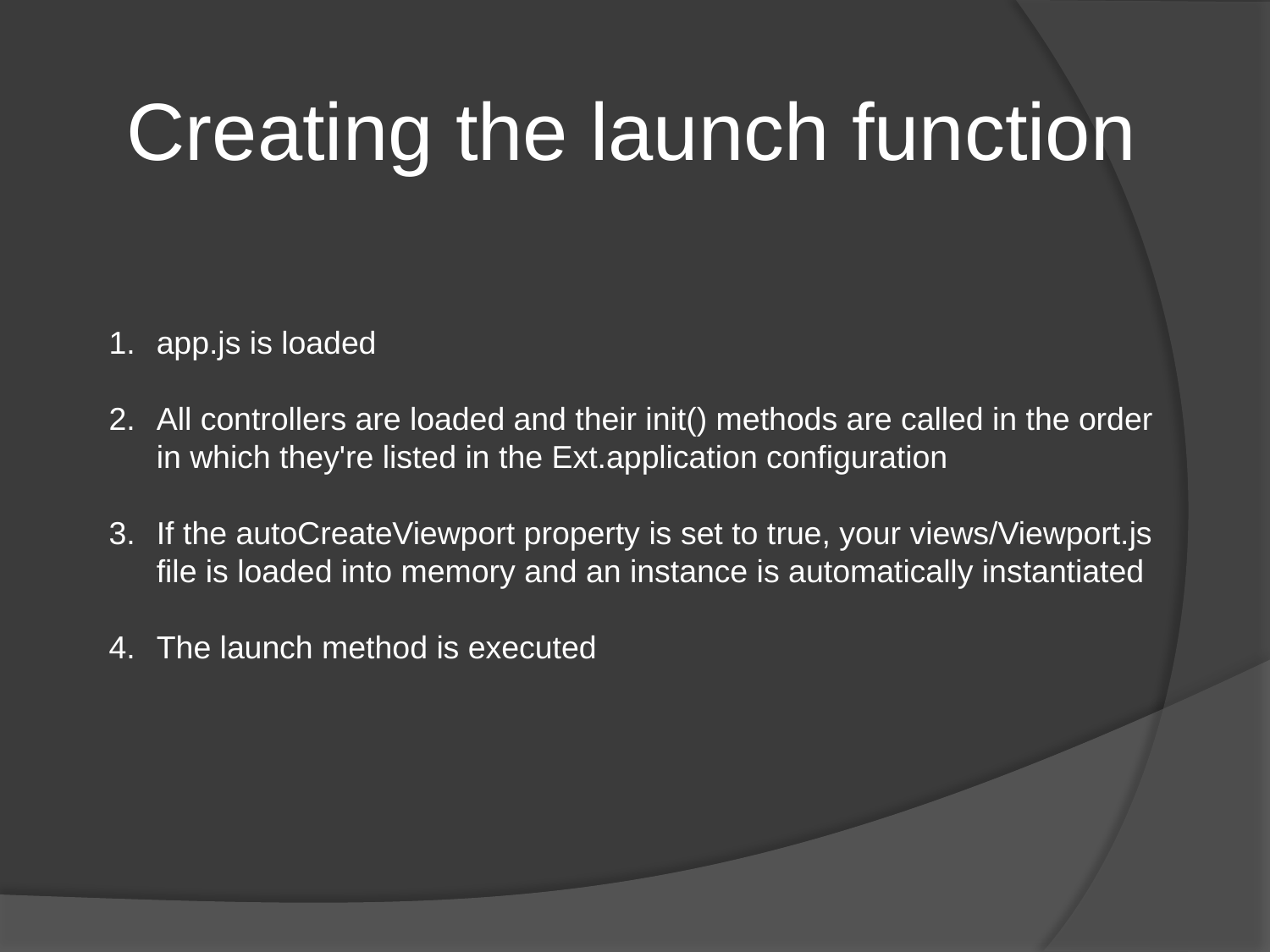

# Creating the launch function
app.js is loaded
All controllers are loaded and their init() methods are called in the order in which they're listed in the Ext.application configuration
If the autoCreateViewport property is set to true, your views/Viewport.js file is loaded into memory and an instance is automatically instantiated
The launch method is executed